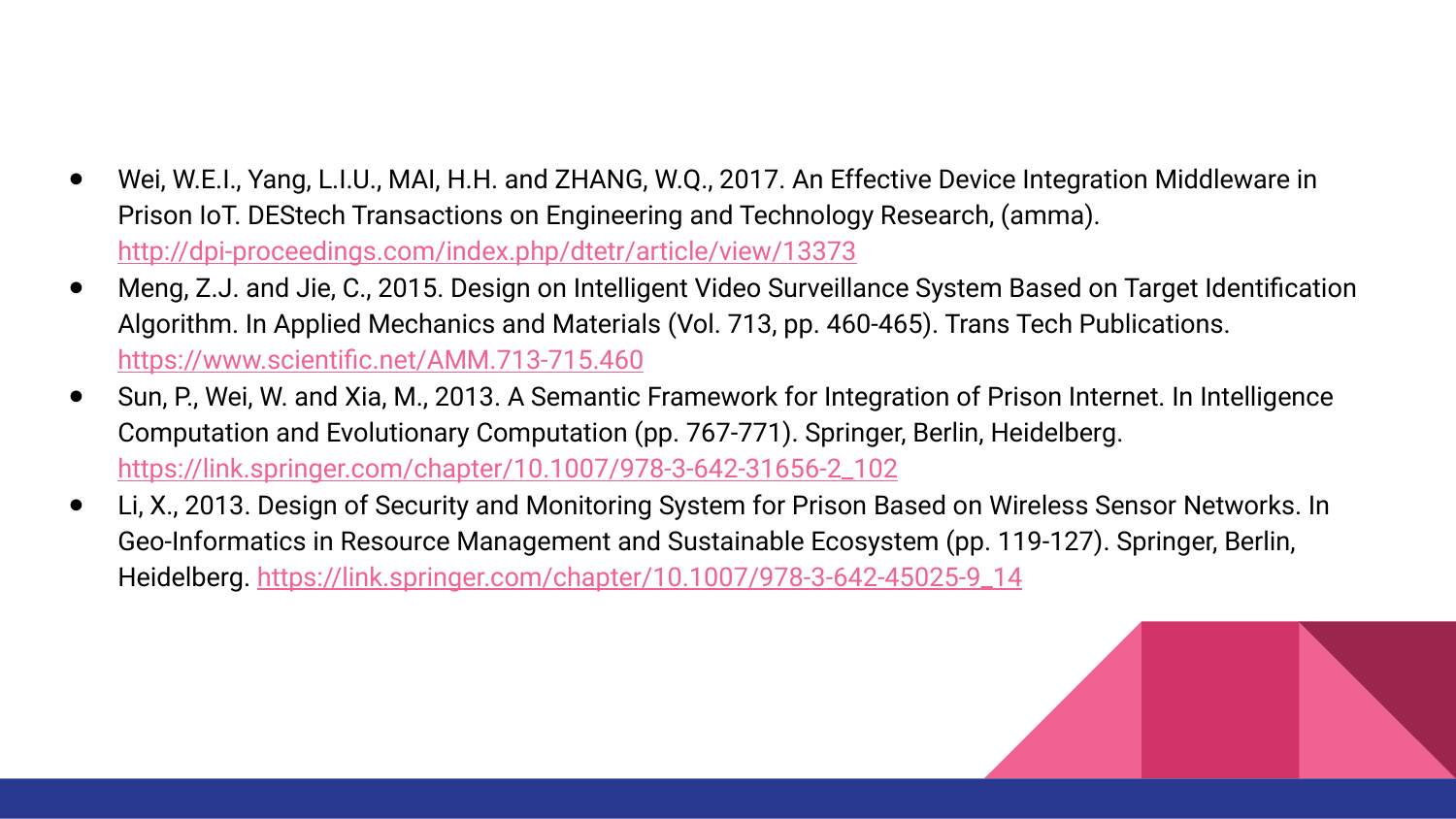

Wei, W.E.I., Yang, L.I.U., MAI, H.H. and ZHANG, W.Q., 2017. An Effective Device Integration Middleware in Prison IoT. DEStech Transactions on Engineering and Technology Research, (amma). http://dpi-proceedings.com/index.php/dtetr/article/view/13373
Meng, Z.J. and Jie, C., 2015. Design on Intelligent Video Surveillance System Based on Target Identification Algorithm. In Applied Mechanics and Materials (Vol. 713, pp. 460-465). Trans Tech Publications. https://www.scientific.net/AMM.713-715.460
Sun, P., Wei, W. and Xia, M., 2013. A Semantic Framework for Integration of Prison Internet. In Intelligence Computation and Evolutionary Computation (pp. 767-771). Springer, Berlin, Heidelberg. https://link.springer.com/chapter/10.1007/978-3-642-31656-2_102
Li, X., 2013. Design of Security and Monitoring System for Prison Based on Wireless Sensor Networks. In Geo-Informatics in Resource Management and Sustainable Ecosystem (pp. 119-127). Springer, Berlin, Heidelberg. https://link.springer.com/chapter/10.1007/978-3-642-45025-9_14